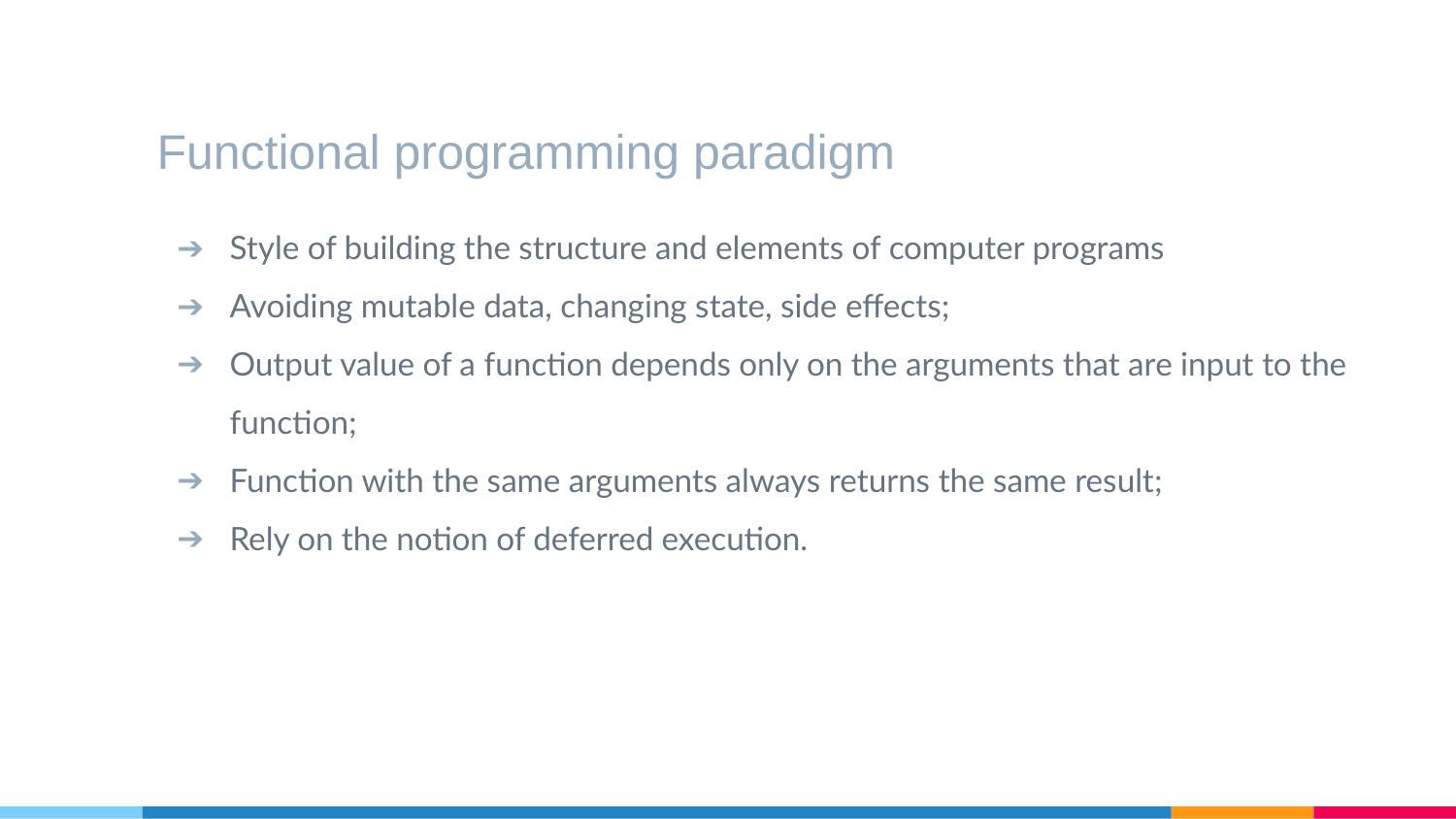

# Functional programming paradigm
Style of building the structure and elements of computer programs
Avoiding mutable data, changing state, side effects;
Output value of a function depends only on the arguments that are input to the function;
Function with the same arguments always returns the same result;
Rely on the notion of deferred execution.